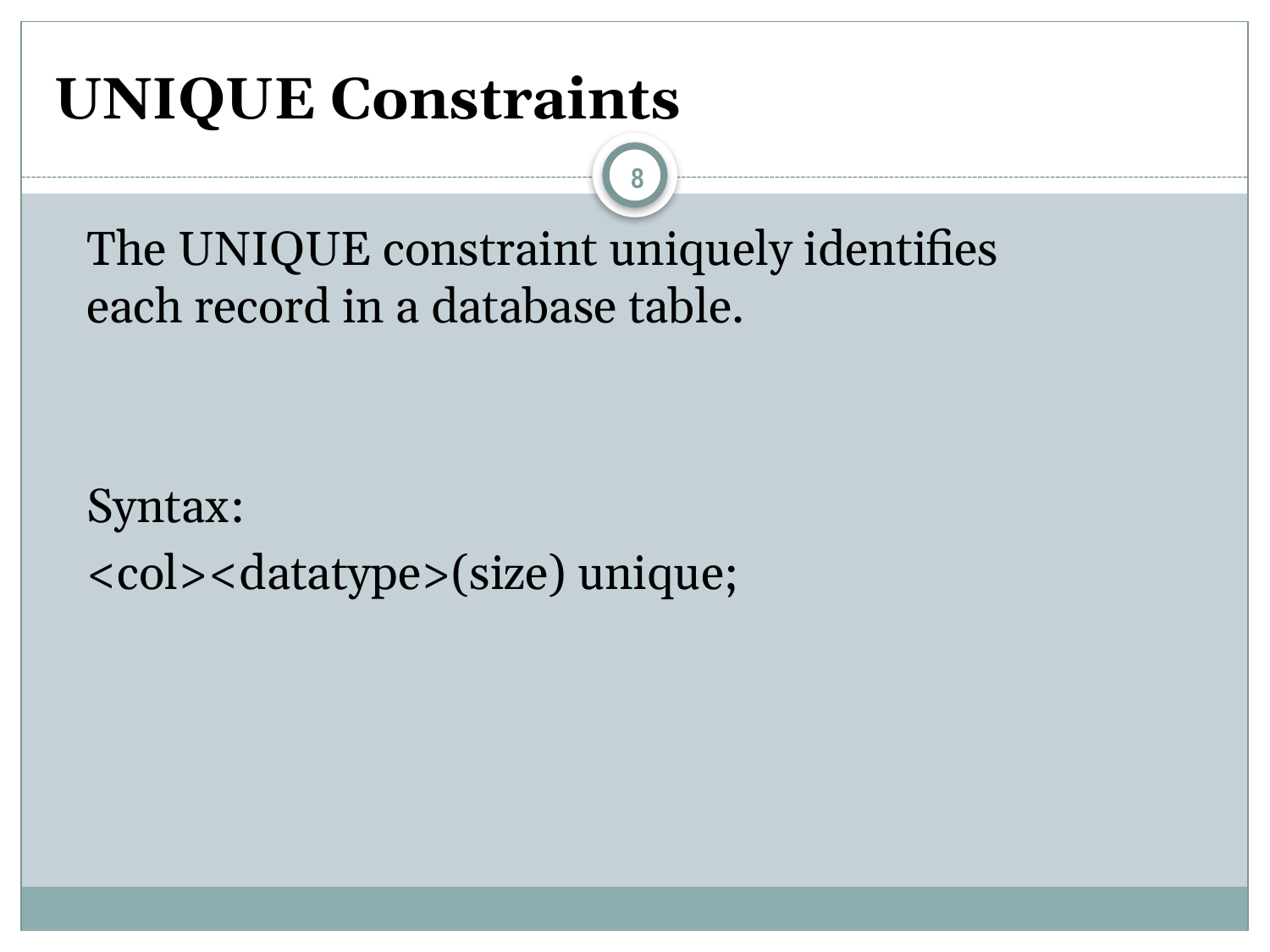

# UNIQUE Constraints
8
The UNIQUE constraint uniquely identifies each record in a database table.

Syntax:
<col><datatype>(size) unique;